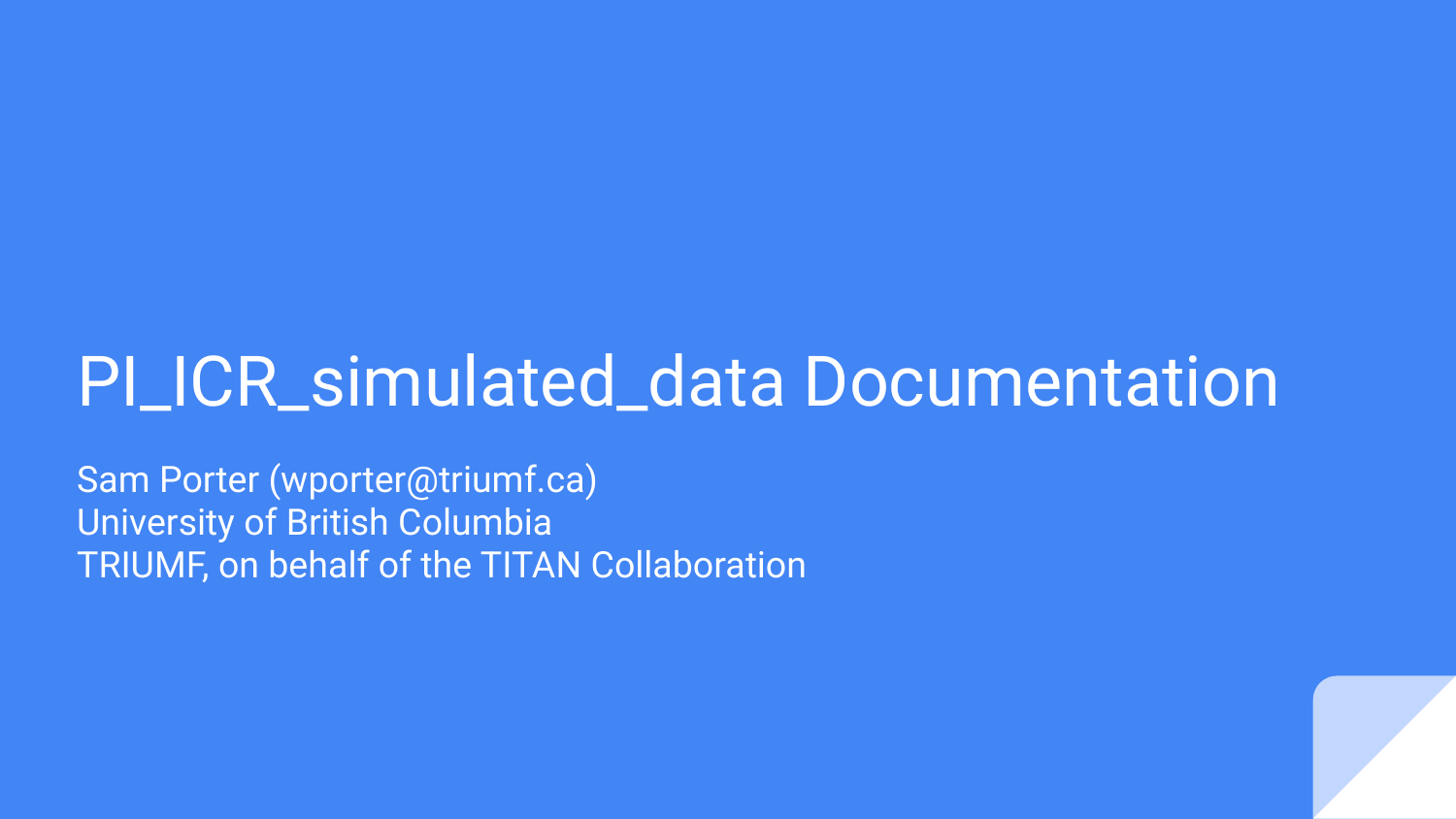

# PI_ICR_simulated_data Documentation
Sam Porter (wporter@triumf.ca)
University of British Columbia
TRIUMF, on behalf of the TITAN Collaboration